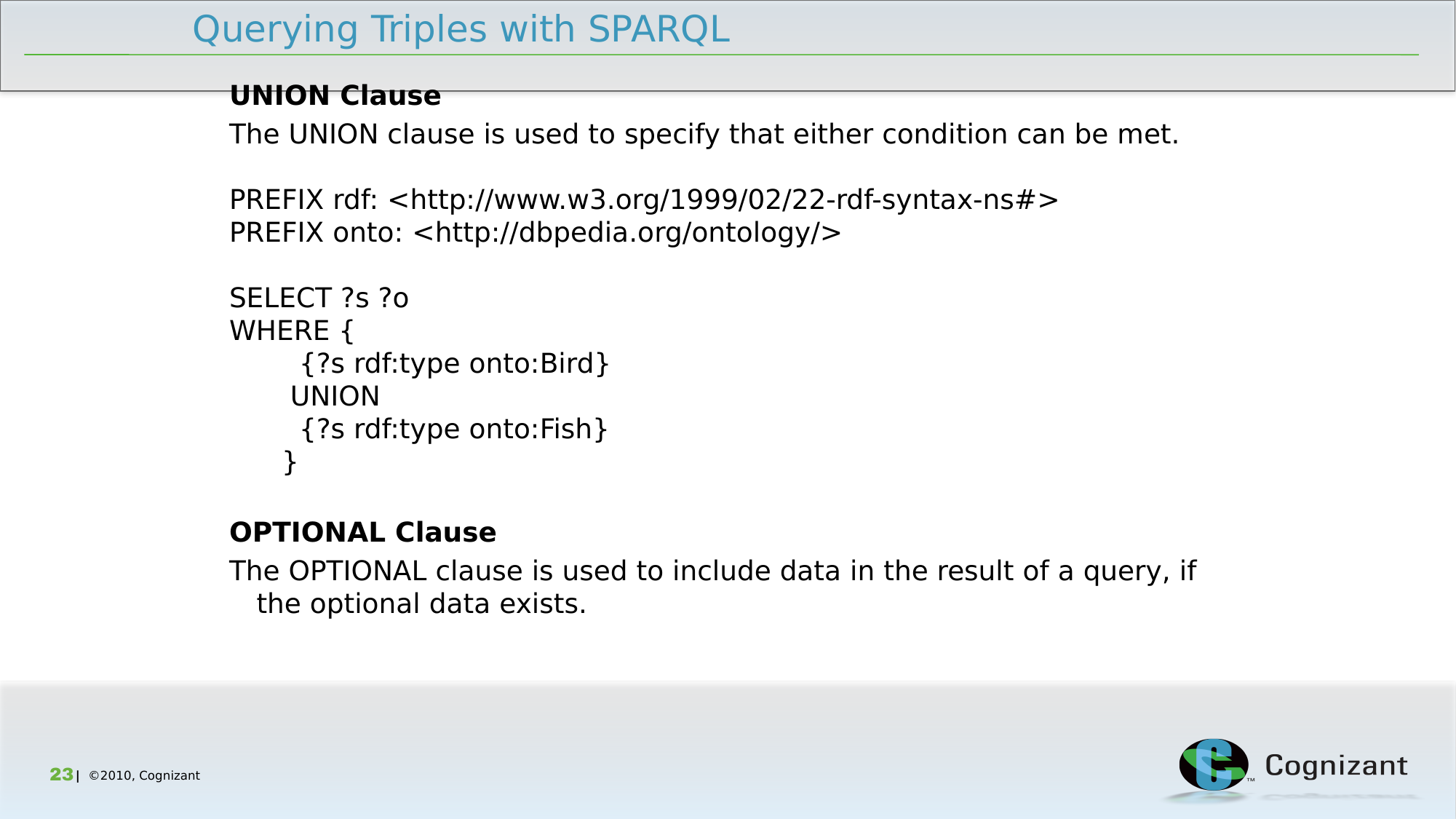

Querying Triples with SPARQL
UNION Clause
The UNION clause is used to specify that either condition can be met.

PREFIX rdf: <http://www.w3.org/1999/02/22-rdf-syntax-ns#>
PREFIX onto: <http://dbpedia.org/ontology/>

SELECT ?s ?o
WHERE {
        {?s rdf:type onto:Bird}
       UNION
        {?s rdf:type onto:Fish}
      }

OPTIONAL Clause
The OPTIONAL clause is used to include data in the result of a query, if the optional data exists.
23